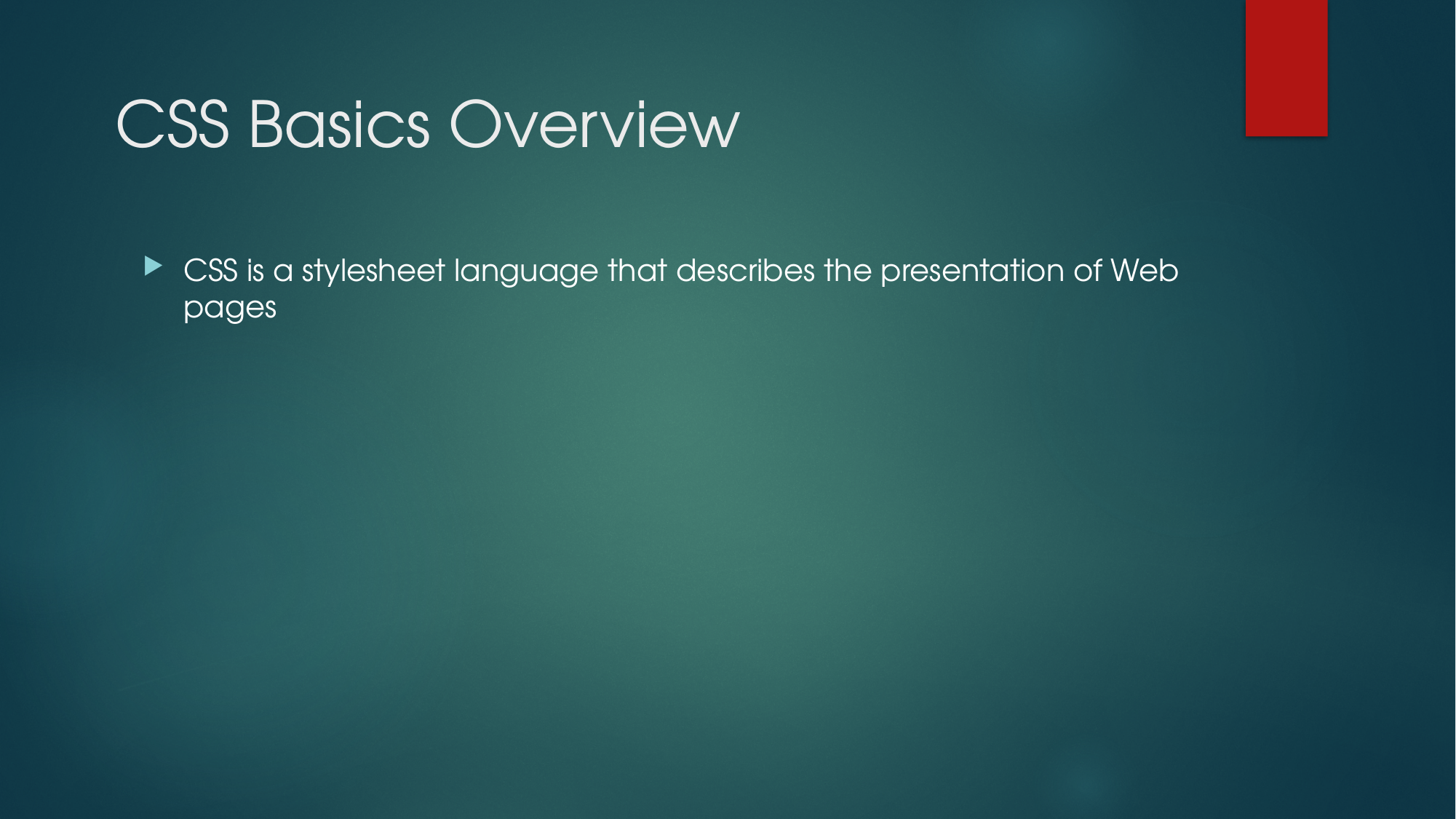

# CSS Basics Overview
CSS is a stylesheet language that describes the presentation of Web pages